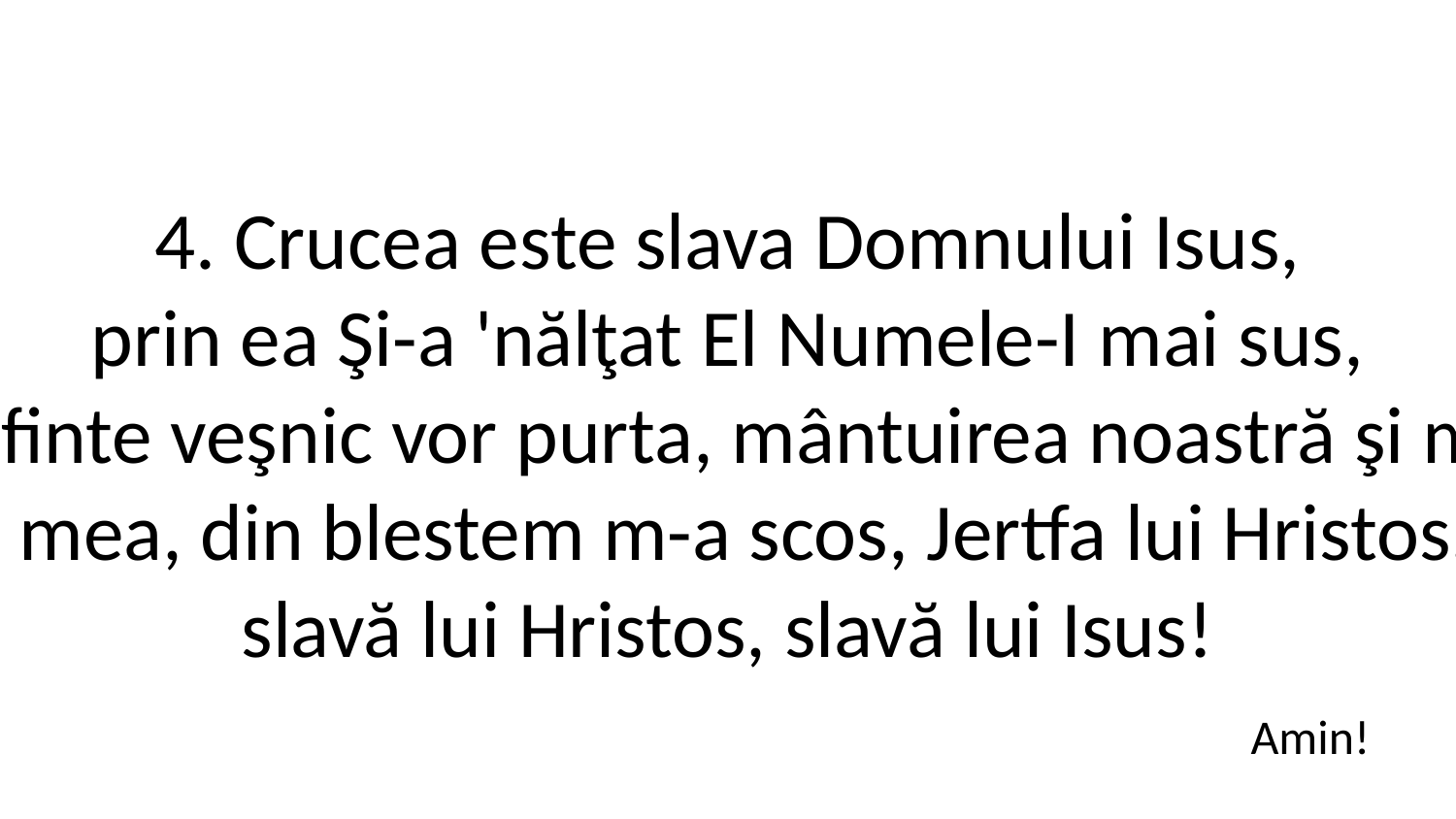

4. Crucea este slava Domnului Isus,
prin ea Şi-a 'nălţat El Numele-I mai sus,
rănile Lui sfinte veşnic vor purta, mântuirea noastră şi mărirea Sa!
Crucea-i slava Ta, crucea-i pacea mea, din blestem m-a scos, Jertfa lui Hristos, viaţă mi-a adus, crucea lui Isus,
slavă lui Hristos, slavă lui Isus!

Amin!